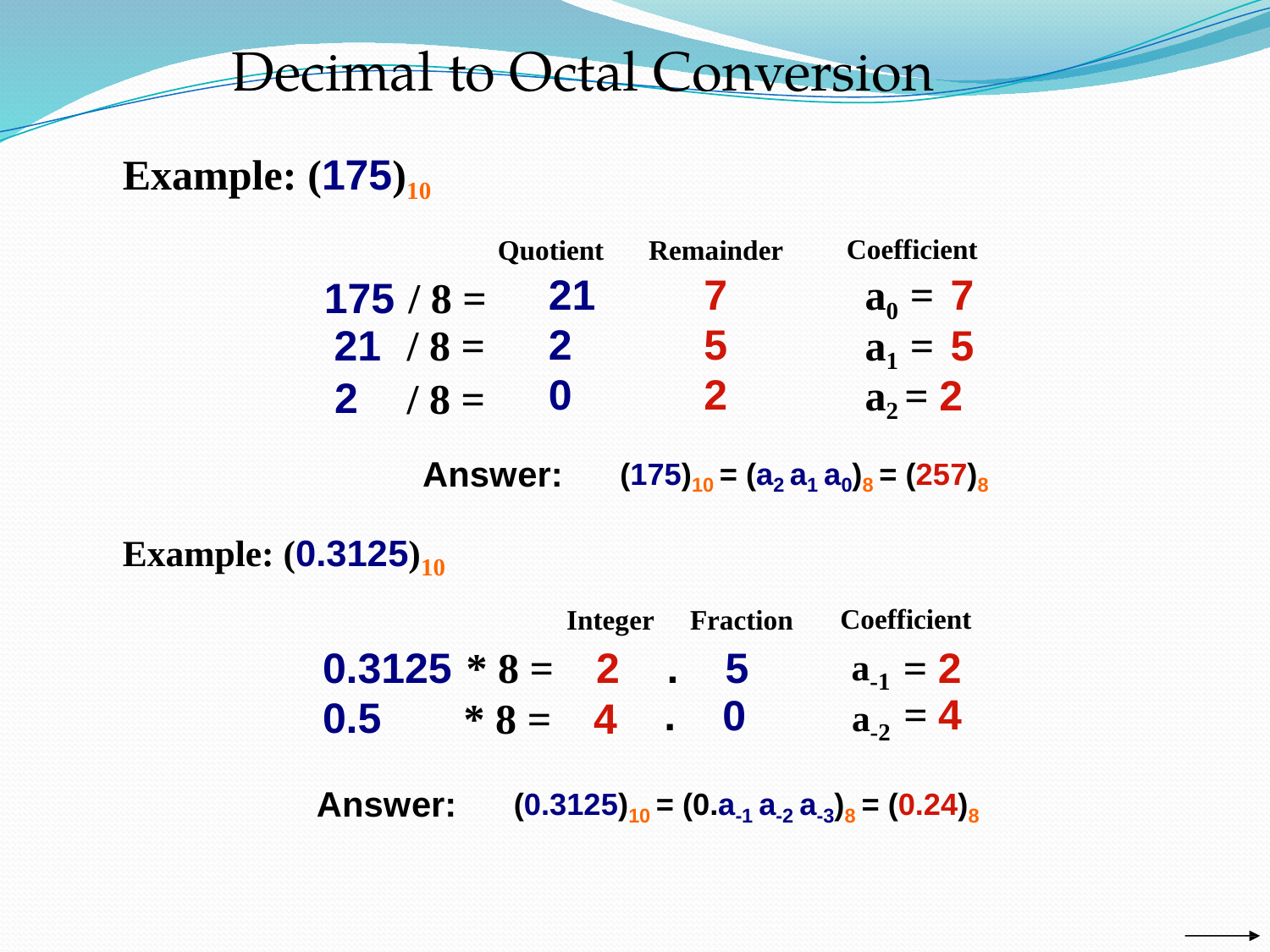

Decimal to Octal Conversion
Example: (175)10
Coefficient
a0 = 7 a1 = 5 a2 = 2
Quotient
21
2
0
Remainder
7
5
2
175 / 8 =
21  / 8 =
2
/ 8 =
Answer:
(175)10 = (a2 a1 a0)8 = (257)8
Example: (0.3125)10
Coefficient
Integer     Fraction
= 2
= 4
a-1
a-2
0.3125 * 8 =    2
.
.
5
0
0.5
* 8 =    4
Answer:
(0.3125)10 = (0.a-1 a-2 a-3)8 = (0.24)8